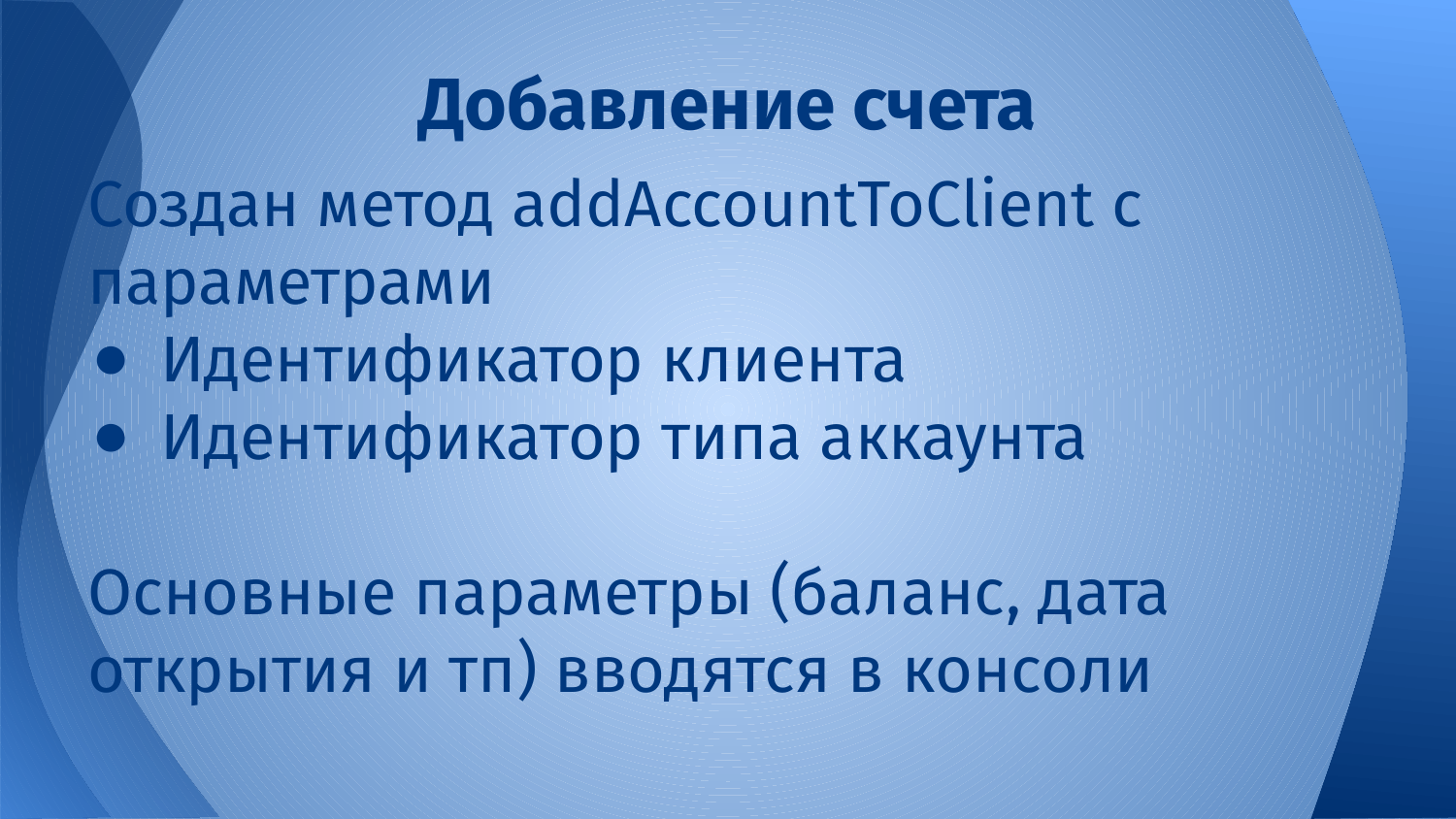

# Добавление счета
Создан метод addAccountToClient с параметрами
Идентификатор клиента
Идентификатор типа аккаунта

Основные параметры (баланс, дата открытия и тп) вводятся в консоли